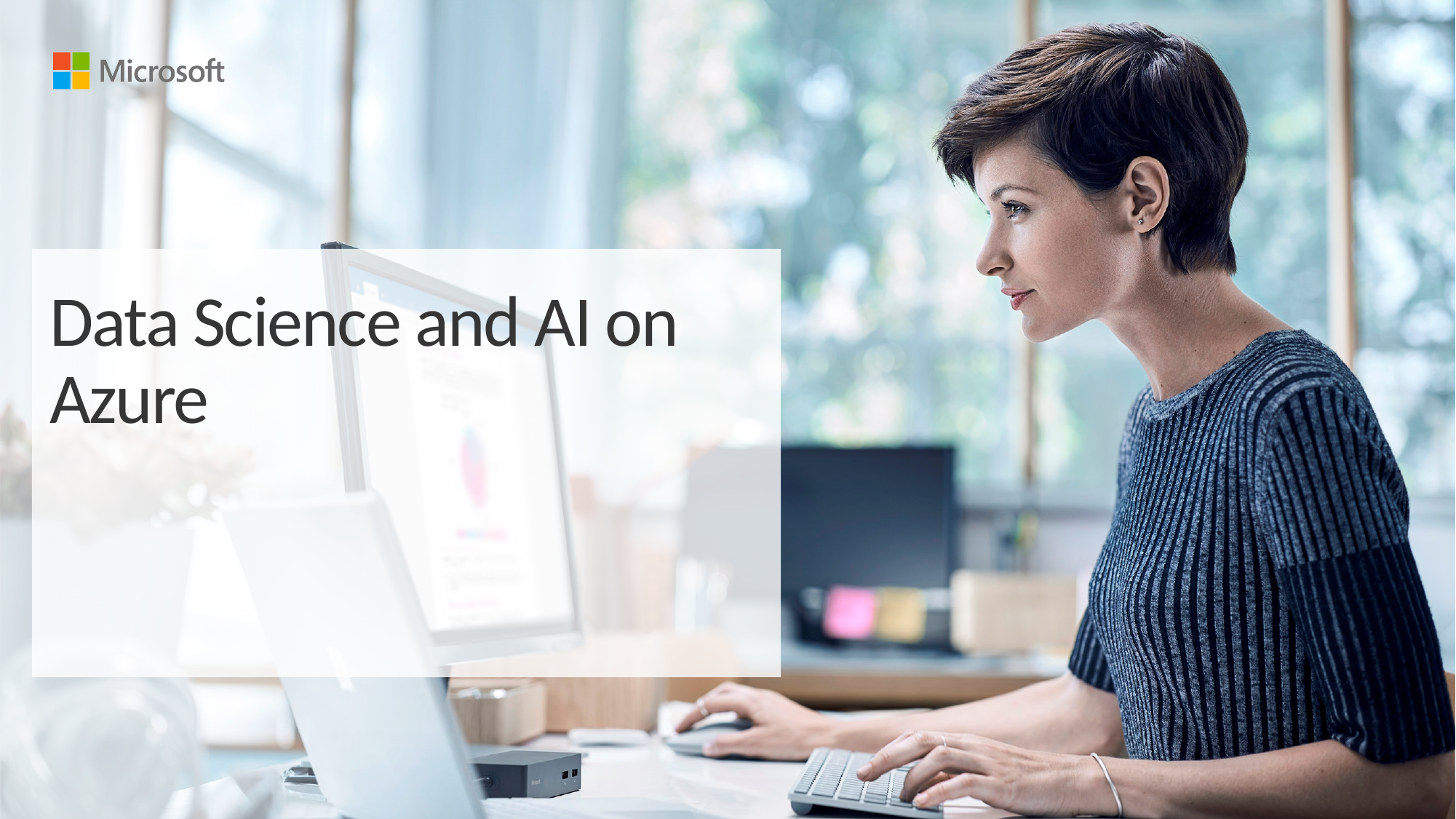

# Data Science and AI on Azure